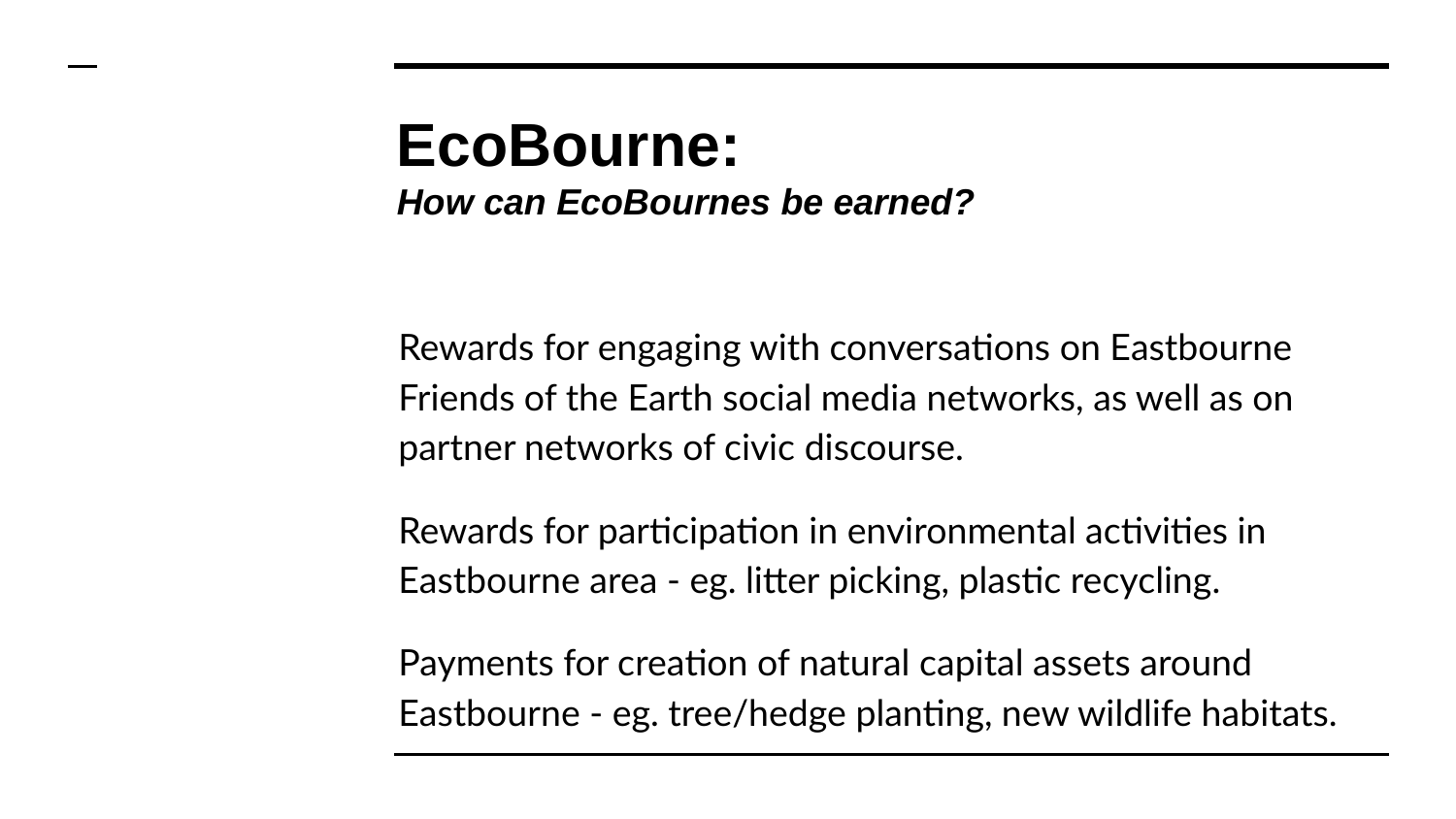

# EcoBourne:
How can EcoBournes be earned?
Rewards for engaging with conversations on Eastbourne Friends of the Earth social media networks, as well as on partner networks of civic discourse.
Rewards for participation in environmental activities in Eastbourne area - eg. litter picking, plastic recycling.
Payments for creation of natural capital assets around Eastbourne - eg. tree/hedge planting, new wildlife habitats.